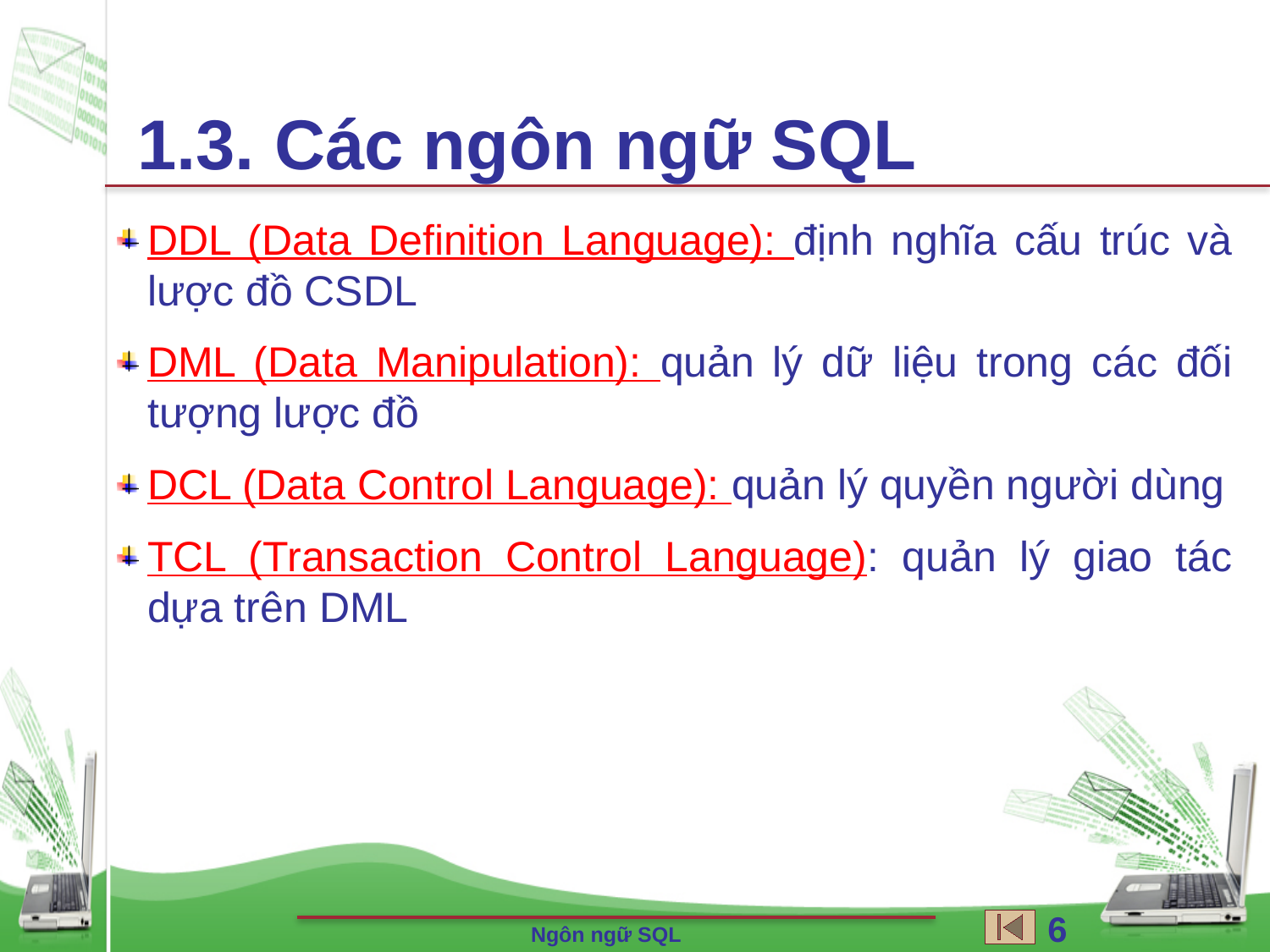

1.3. Các ngôn ngữ SQL
DDL (Data Definition Language): định nghĩa cấu trúc và lược đồ CSDL
DML (Data Manipulation): quản lý dữ liệu trong các đối tượng lược đồ
DCL (Data Control Language): quản lý quyền người dùng
TCL (Transaction Control Language): quản lý giao tác dựa trên DML
6
Ngôn ngữ SQL